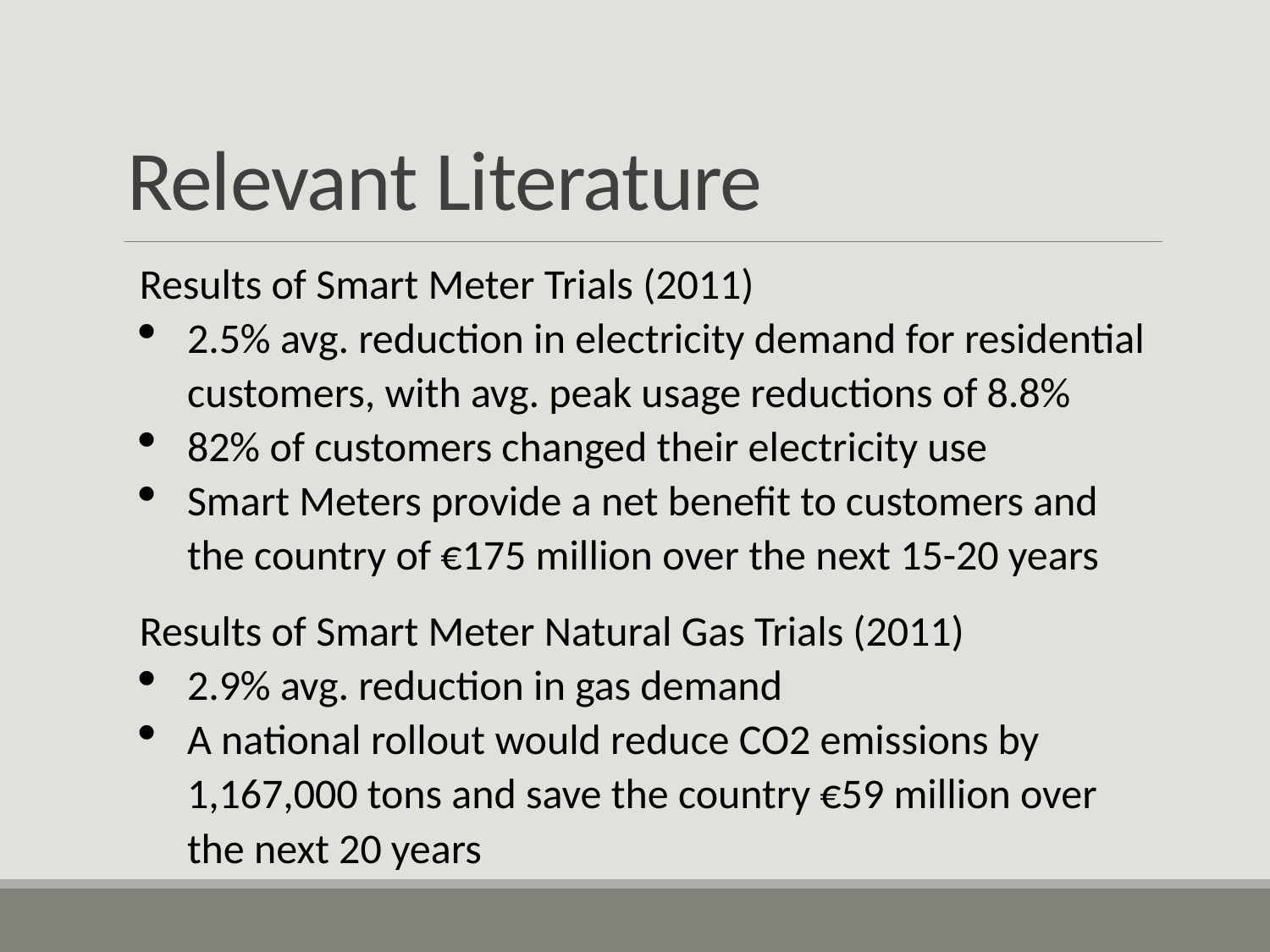

# Relevant Literature
Results of Smart Meter Trials (2011)
2.5% avg. reduction in electricity demand for residential customers, with avg. peak usage reductions of 8.8%
82% of customers changed their electricity use
Smart Meters provide a net benefit to customers and the country of €175 million over the next 15-20 years
Results of Smart Meter Natural Gas Trials (2011)
2.9% avg. reduction in gas demand
A national rollout would reduce CO2 emissions by 1,167,000 tons and save the country €59 million over the next 20 years